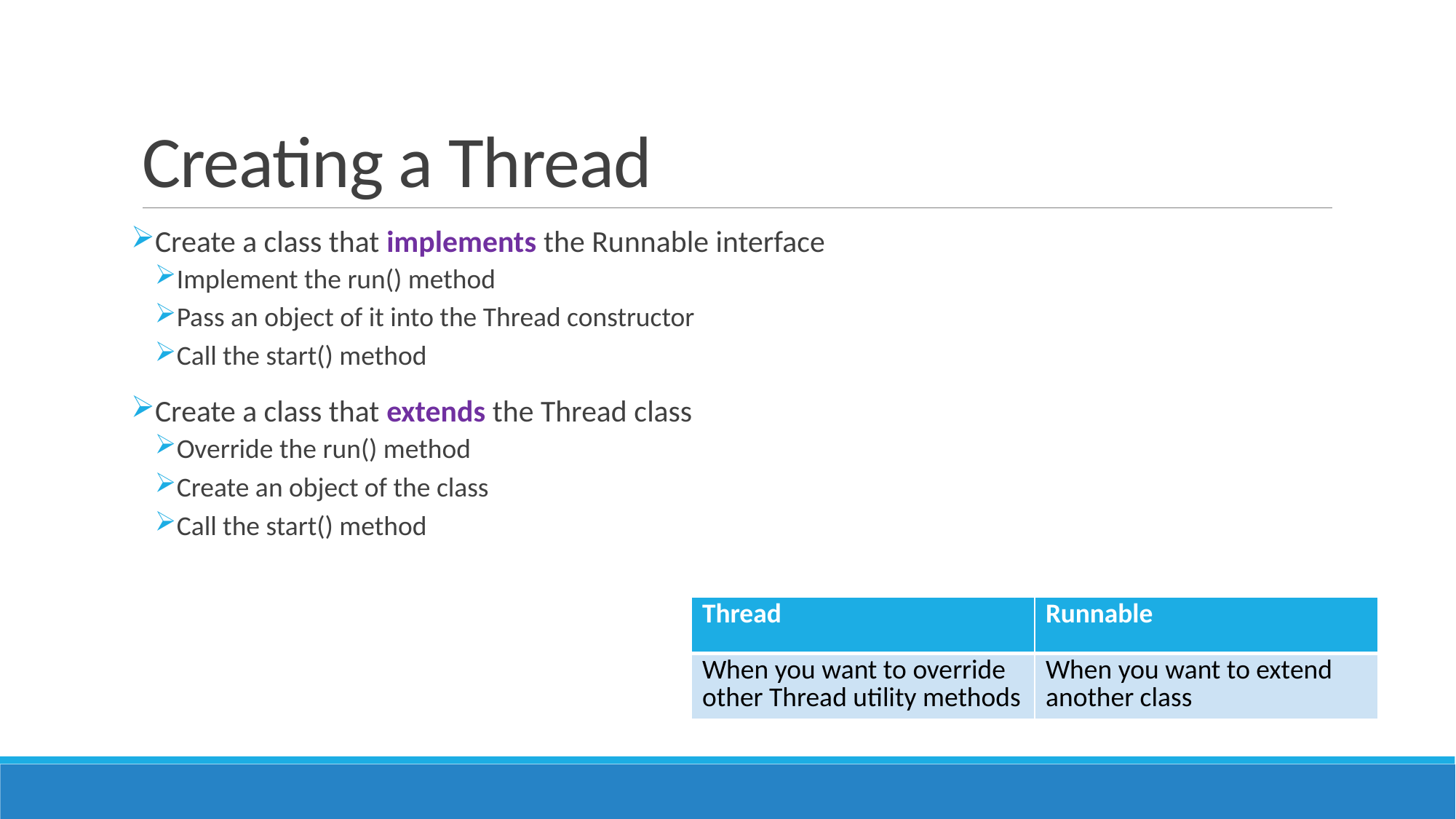

# Creating a Thread
Create a class that implements the Runnable interface
Implement the run() method
Pass an object of it into the Thread constructor
Call the start() method
Create a class that extends the Thread class
Override the run() method
Create an object of the class
Call the start() method

| Thread | Runnable |
| --- | --- |
| When you want to override other Thread utility methods | When you want to extend another class |